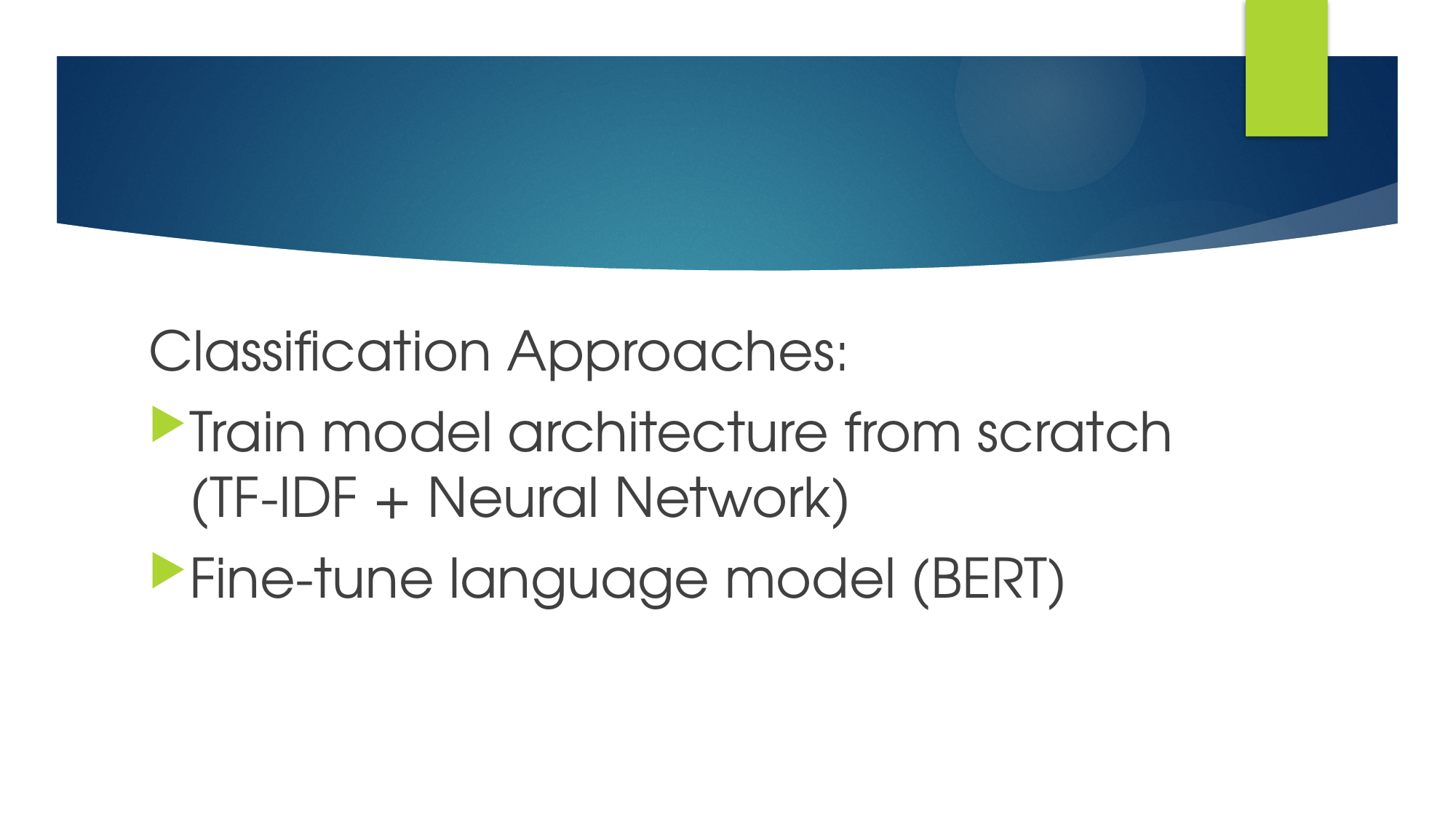

Classification Approaches:
Train model architecture from scratch (TF-IDF + Neural Network)
Fine-tune language model (BERT)